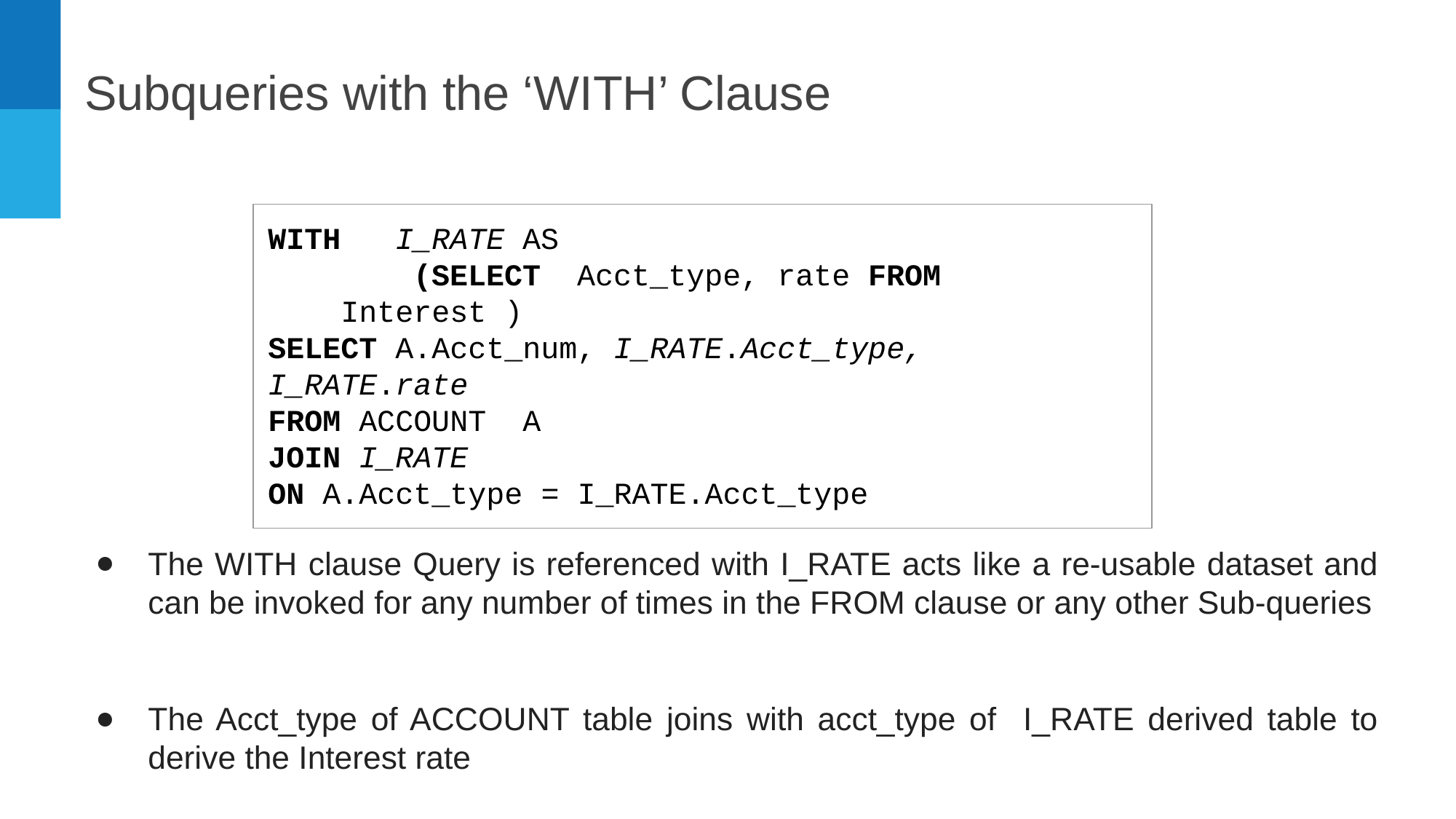

Subqueries with the ‘WITH’ Clause

WITH	 I_RATE AS
(SELECT  Acct_type, rate FROM Interest )
SELECT A.Acct_num, I_RATE.Acct_type, I_RATE.rate
FROM ACCOUNT  A
JOIN I_RATE
ON A.Acct_type = I_RATE.Acct_type
The WITH clause Query is referenced with I_RATE acts like a re-usable dataset and can be invoked for any number of times in the FROM clause or any other Sub-queries

The Acct_type of ACCOUNT table joins with acct_type of  I_RATE derived table to derive the Interest rate